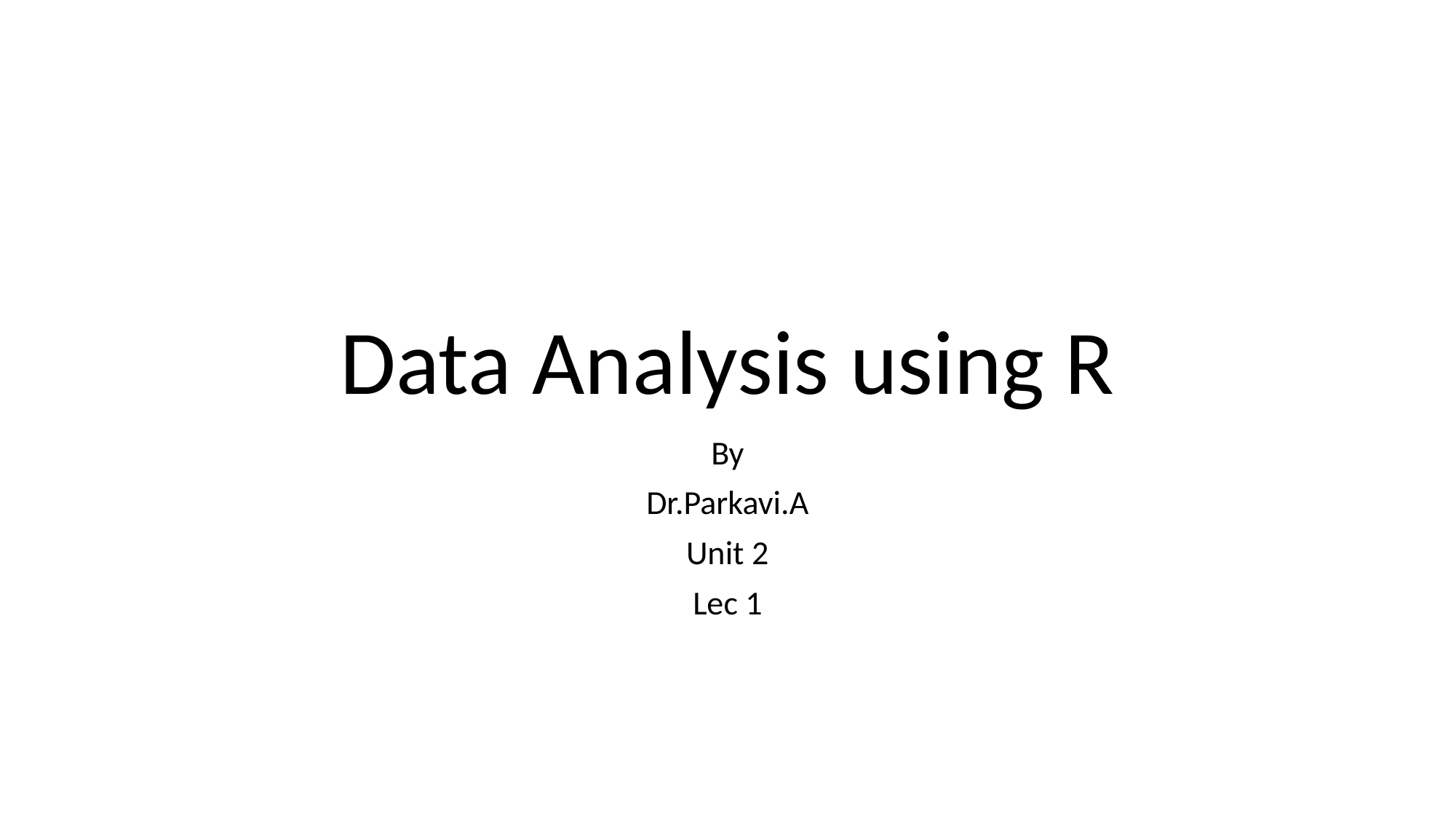

# Data Analysis using R
By
Dr.Parkavi.A
Unit 2
Lec 1